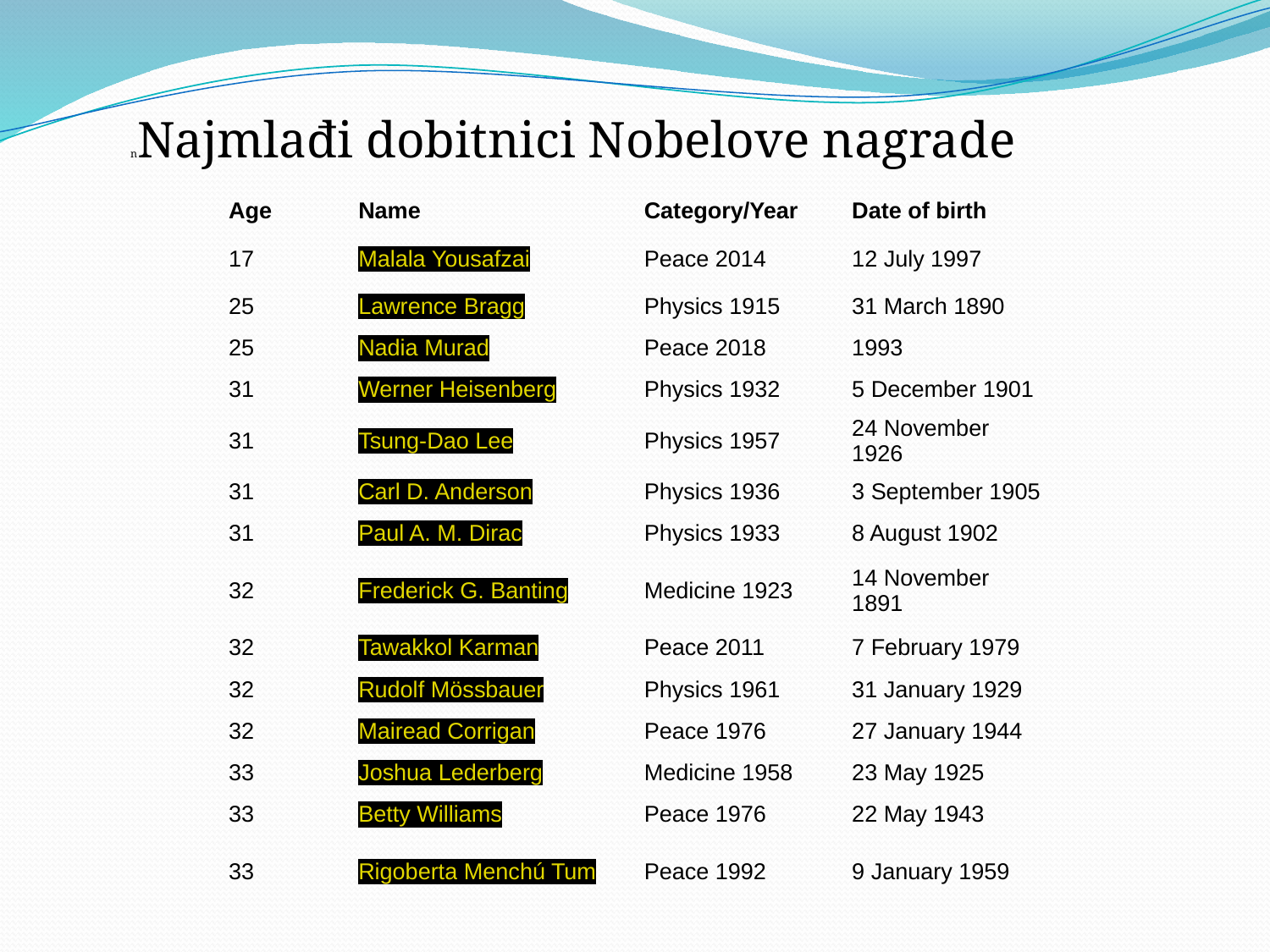

nNajmlađi dobitnici Nobelove nagrade
| Age | Name | Category/Year | Date of birth |
| --- | --- | --- | --- |
| 17 | Malala Yousafzai | Peace 2014 | 12 July 1997 |
| 25 | Lawrence Bragg | Physics 1915 | 31 March 1890 |
| 25 | Nadia Murad | Peace 2018 | 1993 |
| 31 | Werner Heisenberg | Physics 1932 | 5 December 1901 |
| 31 | Tsung-Dao Lee | Physics 1957 | 24 November 1926 |
| 31 | Carl D. Anderson | Physics 1936 | 3 September 1905 |
| 31 | Paul A. M. Dirac | Physics 1933 | 8 August 1902 |
| 32 | Frederick G. Banting | Medicine 1923 | 14 November 1891 |
| 32 | Tawakkol Karman | Peace 2011 | 7 February 1979 |
| 32 | Rudolf Mössbauer | Physics 1961 | 31 January 1929 |
| 32 | Mairead Corrigan | Peace 1976 | 27 January 1944 |
| 33 | Joshua Lederberg | Medicine 1958 | 23 May 1925 |
| 33 | Betty Williams | Peace 1976 | 22 May 1943 |
| 33 | Rigoberta Menchú Tum | Peace 1992 | 9 January 1959 |